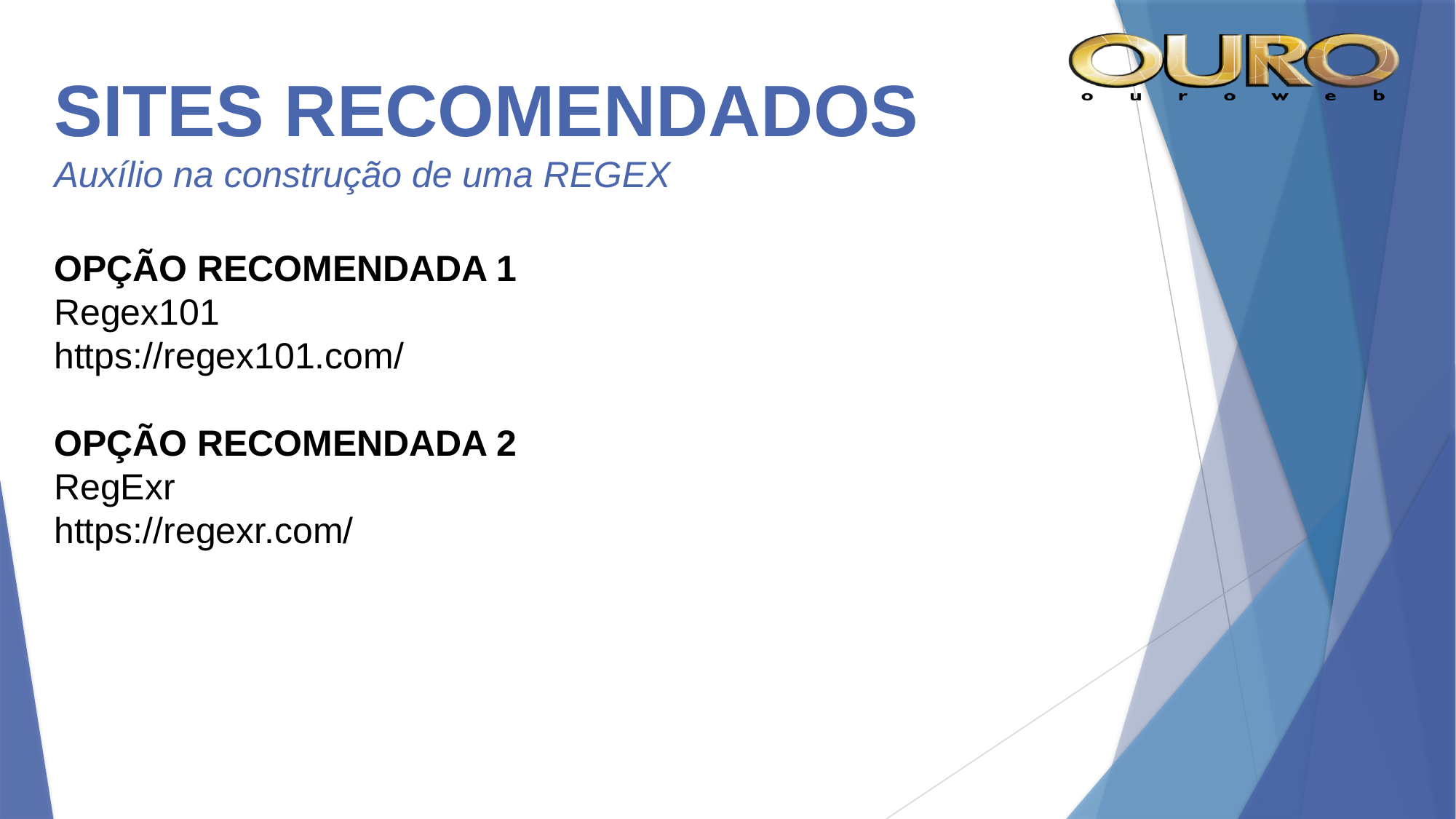

# SITES RECOMENDADOS
Auxílio na construção de uma REGEX
OPÇÃO RECOMENDADA 1
Regex101
https://regex101.com/

OPÇÃO RECOMENDADA 2
RegExr
https://regexr.com/